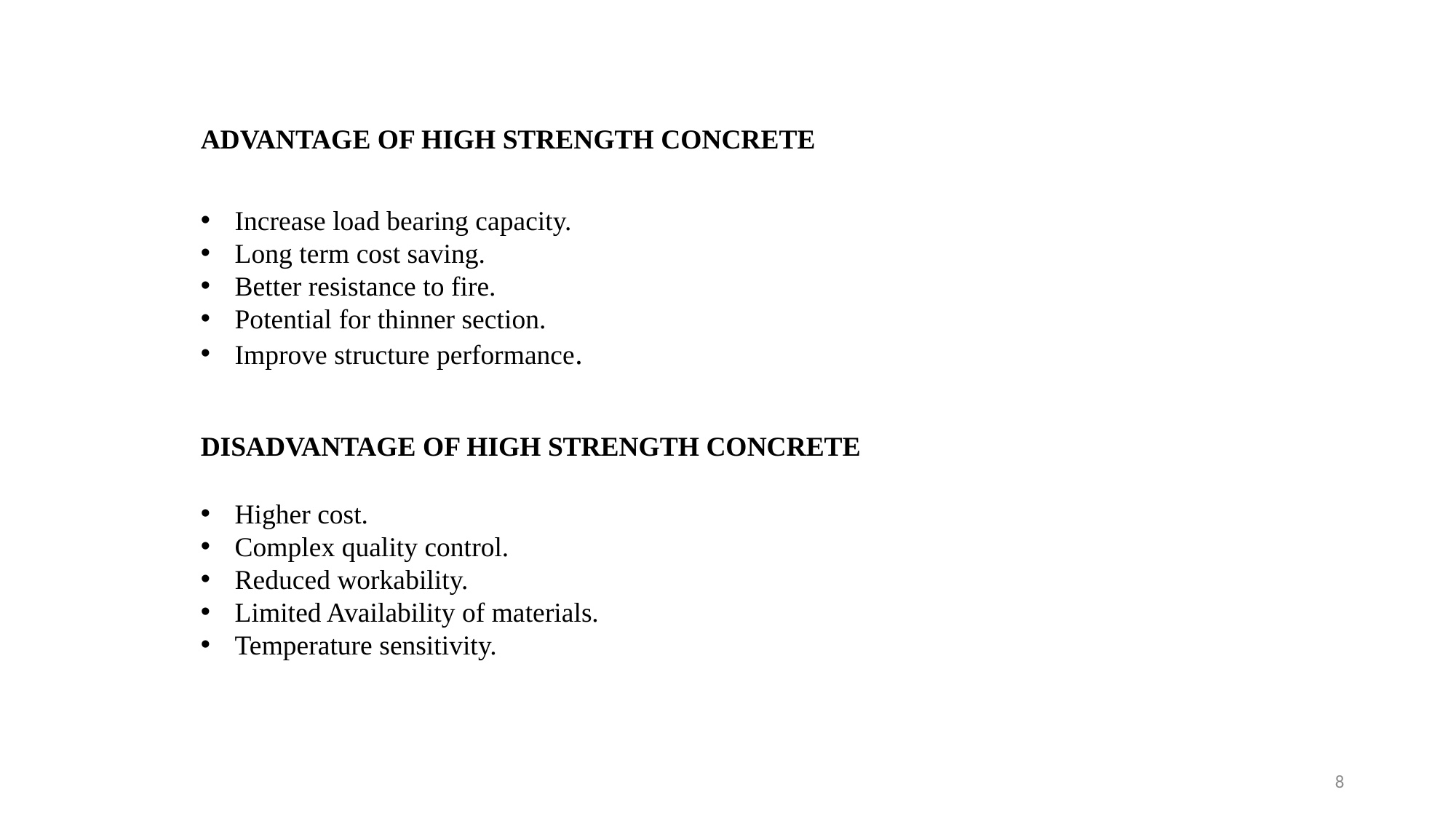

ADVANTAGE OF HIGH STRENGTH CONCRETE
Increase load bearing capacity.
Long term cost saving.
Better resistance to fire.
Potential for thinner section.
Improve structure performance.
DISADVANTAGE OF HIGH STRENGTH CONCRETE
Higher cost.
Complex quality control.
Reduced workability.
Limited Availability of materials.
Temperature sensitivity.
8